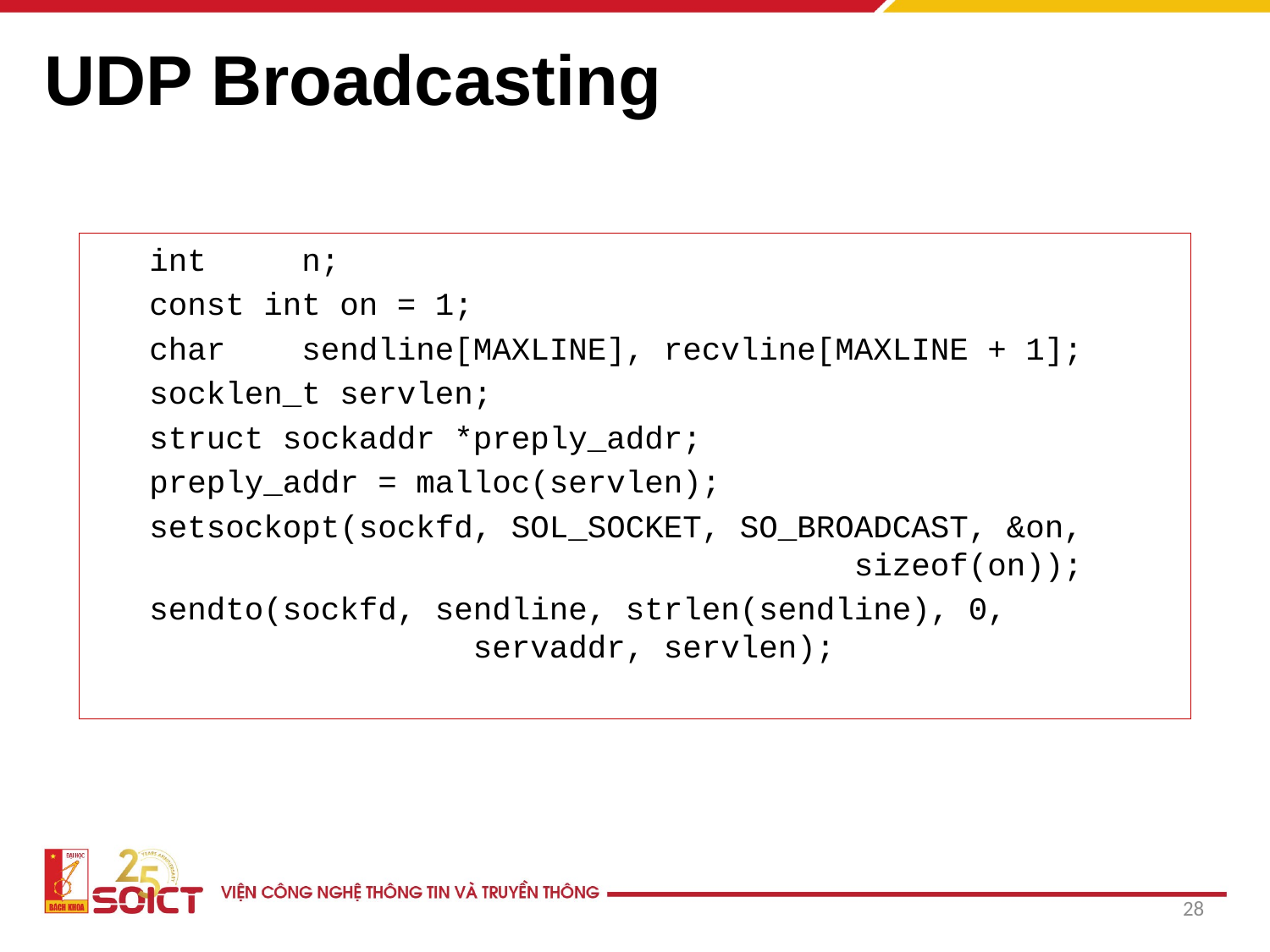

# UDP Broadcasting
   int     n;
   const int on = 1;
   char    sendline[MAXLINE], recvline[MAXLINE + 1];
   socklen_t servlen;
   struct sockaddr *preply_addr;
   preply_addr = malloc(servlen);
   setsockopt(sockfd, SOL_SOCKET, SO_BROADCAST, &on, 							sizeof(on));
   sendto(sockfd, sendline, strlen(sendline), 0, 				servaddr, servlen);

28